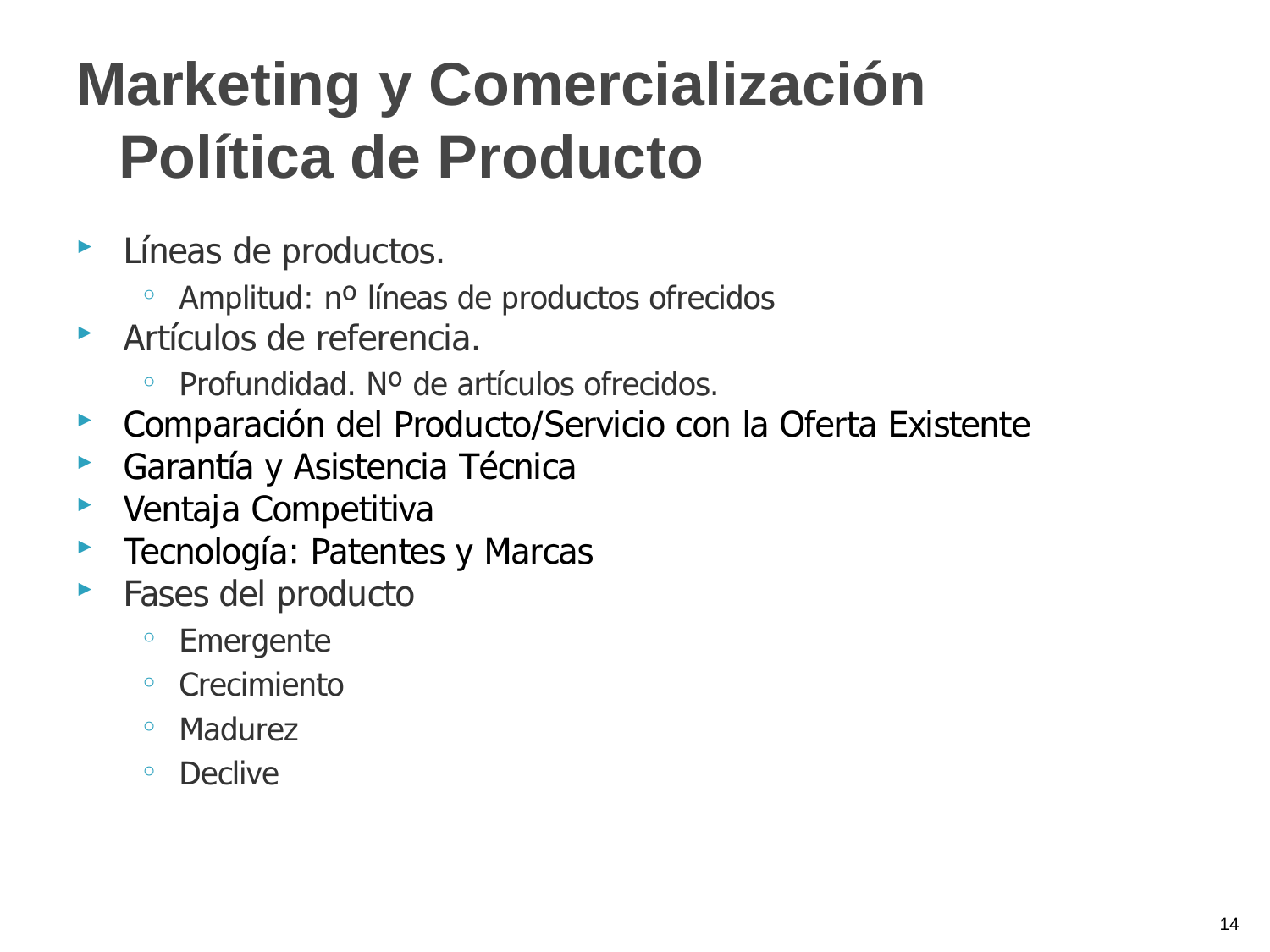

# Marketing y Comercialización Política de Producto
Líneas de productos.
Amplitud: nº líneas de productos ofrecidos
Artículos de referencia.
Profundidad. Nº de artículos ofrecidos.
Comparación del Producto/Servicio con la Oferta Existente
Garantía y Asistencia Técnica
Ventaja Competitiva
Tecnología: Patentes y Marcas
Fases del producto
Emergente
Crecimiento
Madurez
Declive

14